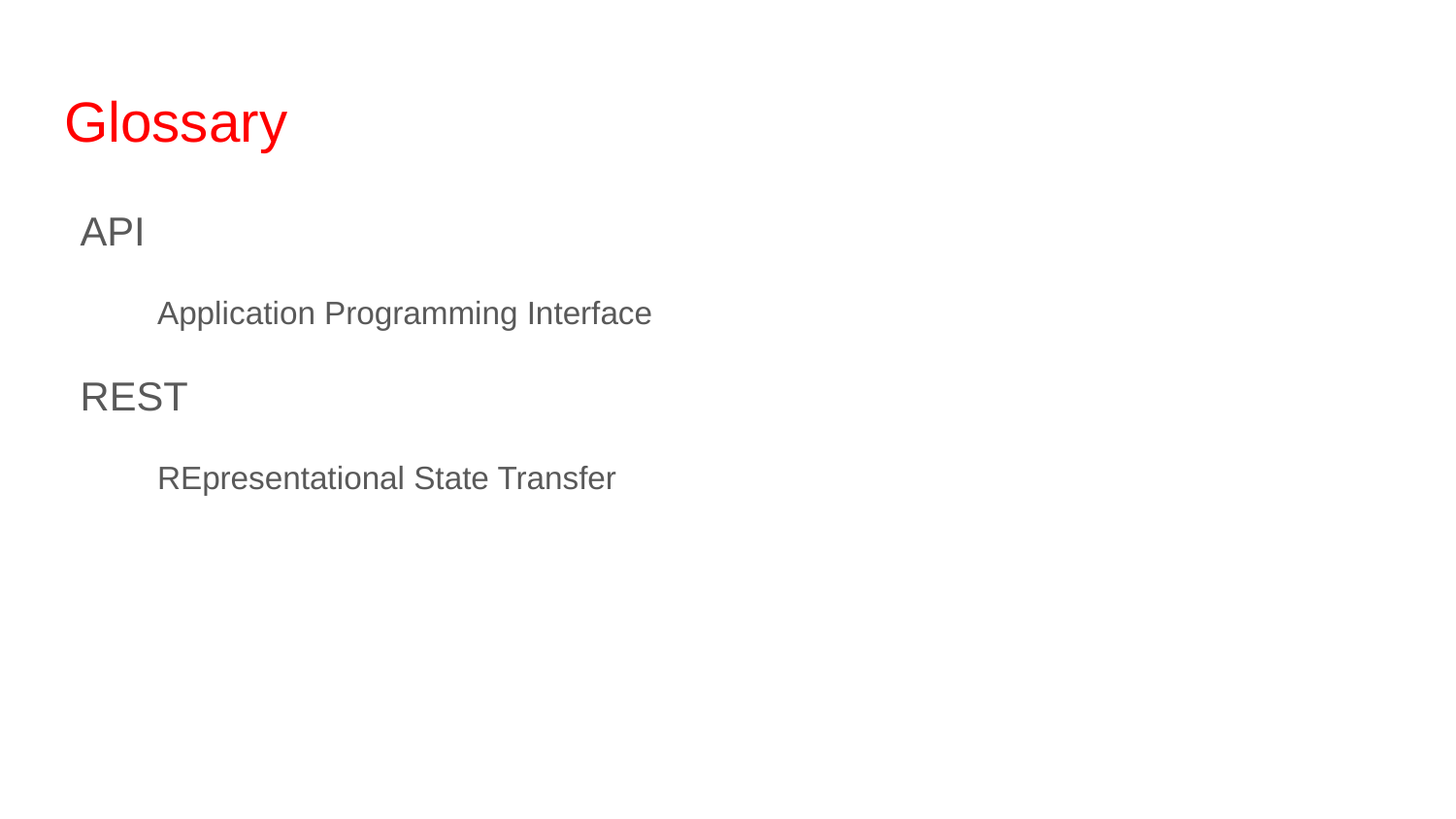

# Glossary
API
Application Programming Interface
REST
REpresentational State Transfer